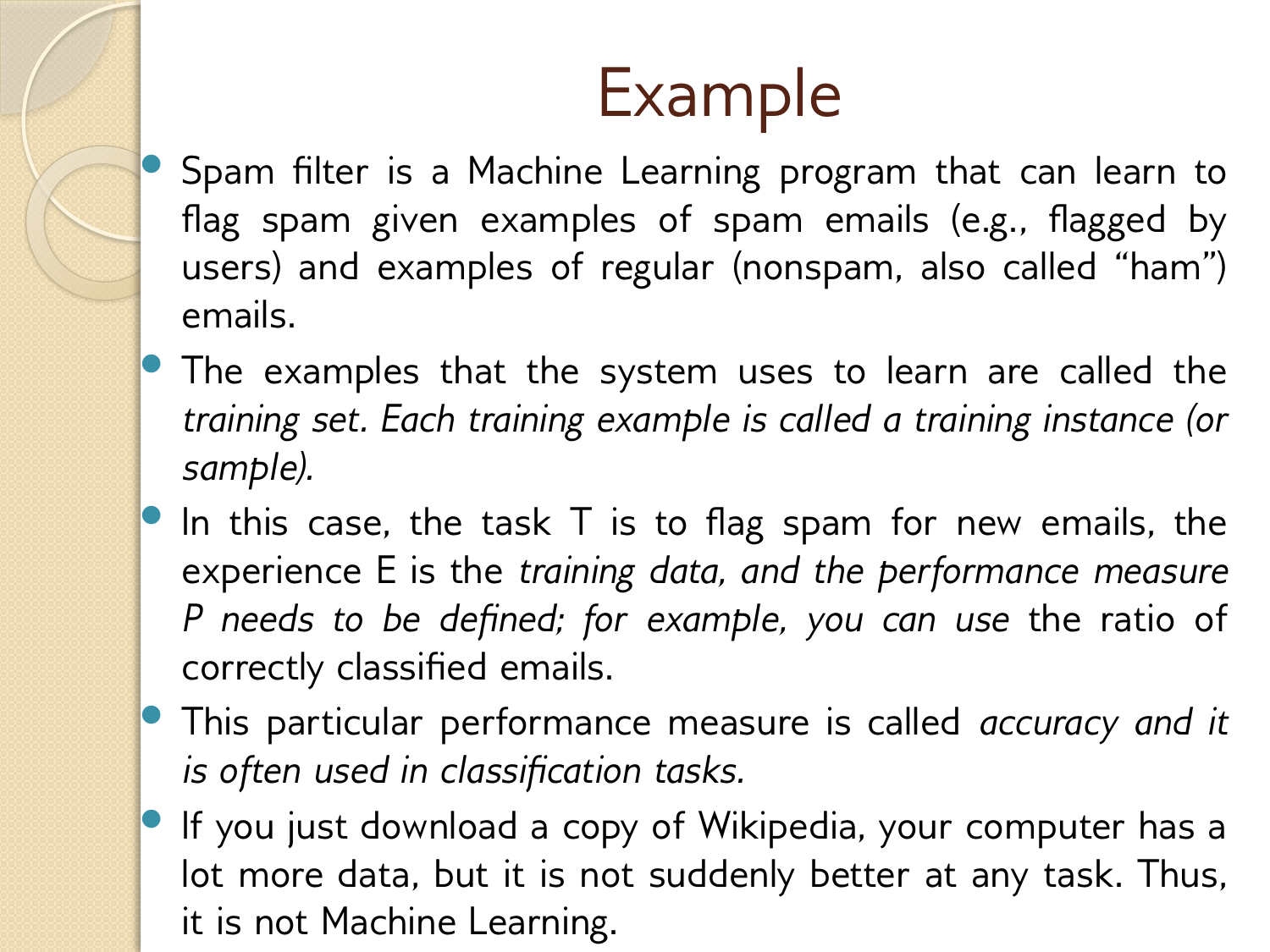

# Example
Spam filter is a Machine Learning program that can learn to flag spam given examples of spam emails (e.g., flagged by users) and examples of regular (nonspam, also called “ham”) emails.
The examples that the system uses to learn are called the training set. Each training example is called a training instance (or sample).
In this case, the task T is to flag spam for new emails, the experience E is the training data, and the performance measure P needs to be defined; for example, you can use the ratio of correctly classified emails.
This particular performance measure is called accuracy and it is often used in classification tasks.
If you just download a copy of Wikipedia, your computer has a lot more data, but it is not suddenly better at any task. Thus, it is not Machine Learning.